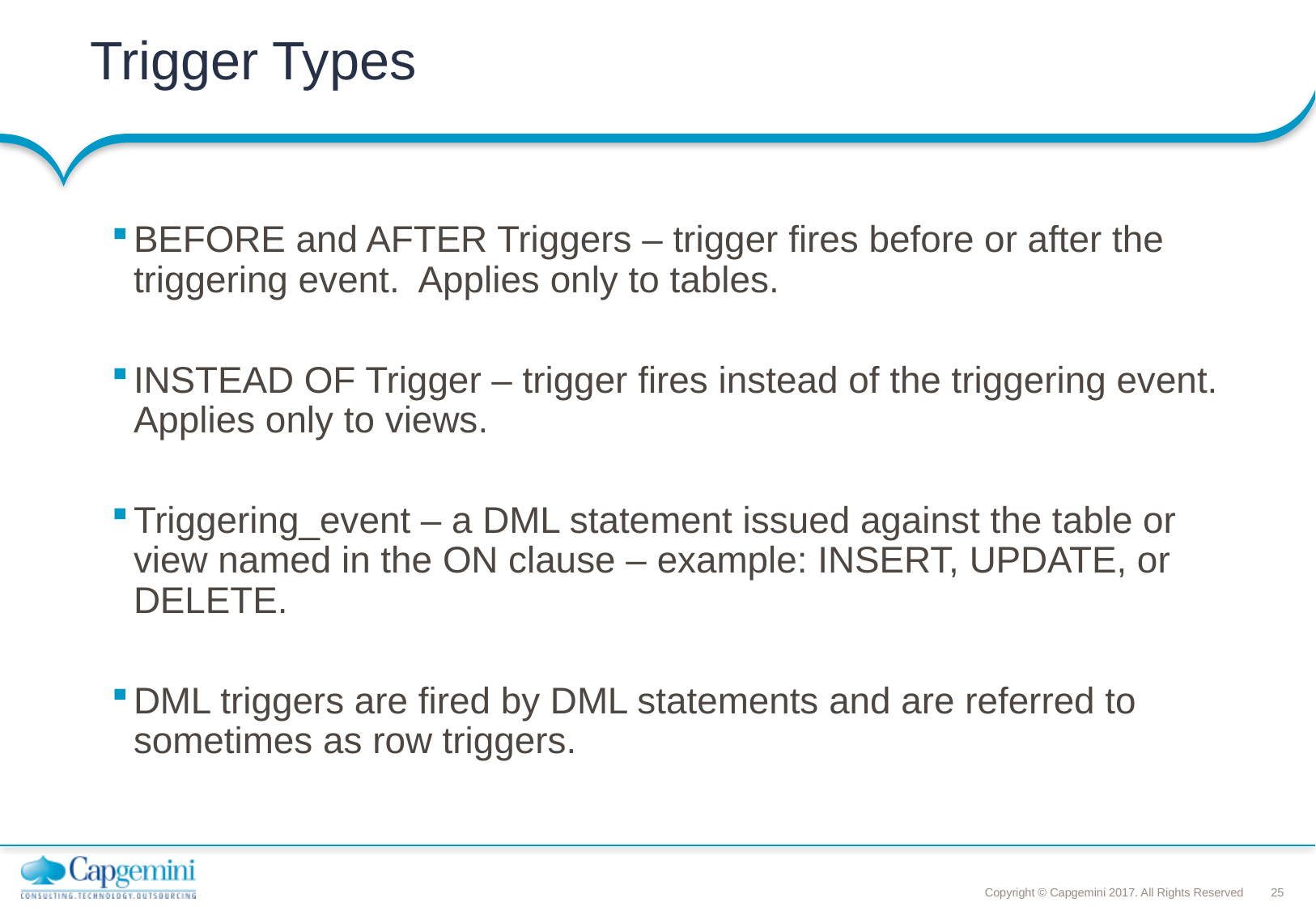

Trigger Types

BEFORE and AFTER Triggers – trigger fires before or after the triggering event.  Applies only to tables.

INSTEAD OF Trigger – trigger fires instead of the triggering event.  Applies only to views.

Triggering_event – a DML statement issued against the table or view named in the ON clause – example: INSERT, UPDATE, or DELETE.

DML triggers are fired by DML statements and are referred to sometimes as row triggers.